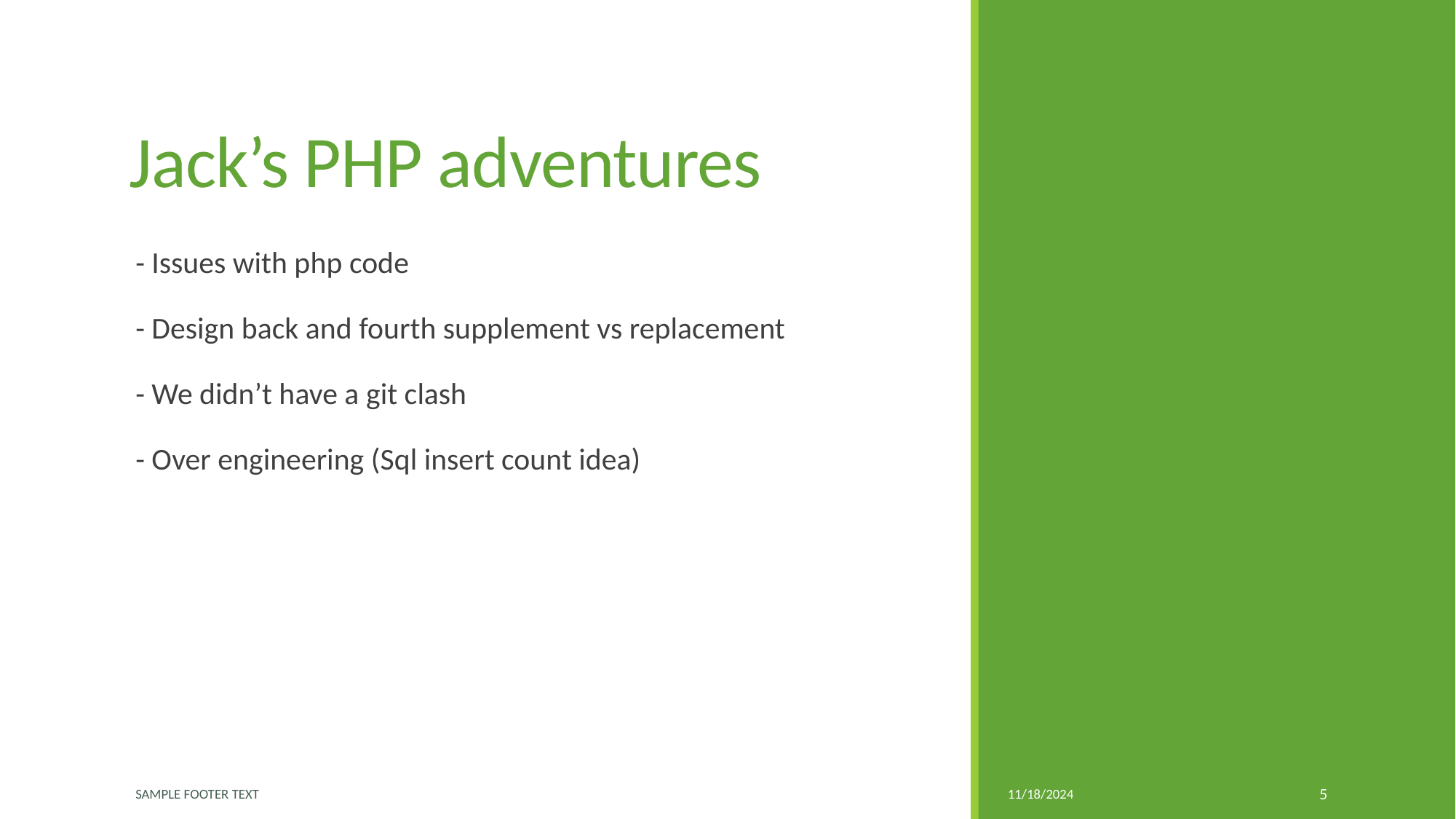

# Jack’s PHP adventures
- Issues with php code
- Design back and fourth supplement vs replacement
- We didn’t have a git clash
- Over engineering (Sql insert count idea)
Sample Footer Text
11/18/2024
5